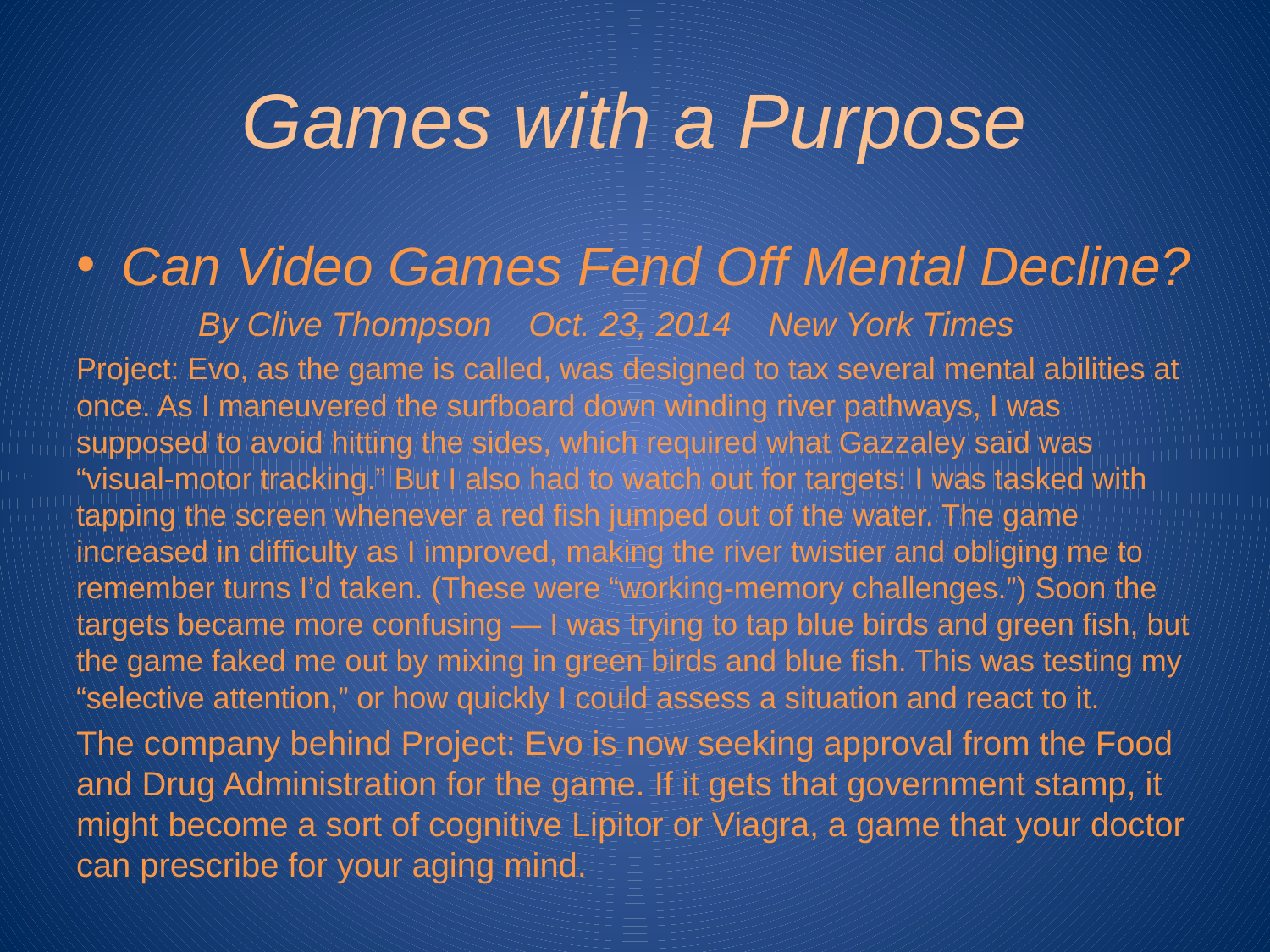

# Games with a Purpose
Can Video Games Fend Off Mental Decline?
	By Clive Thompson    Oct. 23, 2014    New York Times
Project: Evo, as the game is called, was designed to tax several mental abilities at once. As I maneuvered the surfboard down winding river pathways, I was supposed to avoid hitting the sides, which required what Gazzaley said was “visual-motor tracking.” But I also had to watch out for targets: I was tasked with tapping the screen whenever a red fish jumped out of the water. The game increased in difficulty as I improved, making the river twistier and obliging me to remember turns I’d taken. (These were “working-memory challenges.”) Soon the targets became more confusing — I was trying to tap blue birds and green fish, but the game faked me out by mixing in green birds and blue fish. This was testing my “selective attention,” or how quickly I could assess a situation and react to it.
The company behind Project: Evo is now seeking approval from the Food and Drug Administration for the game. If it gets that government stamp, it might become a sort of cognitive Lipitor or Viagra, a game that your doctor can prescribe for your aging mind.